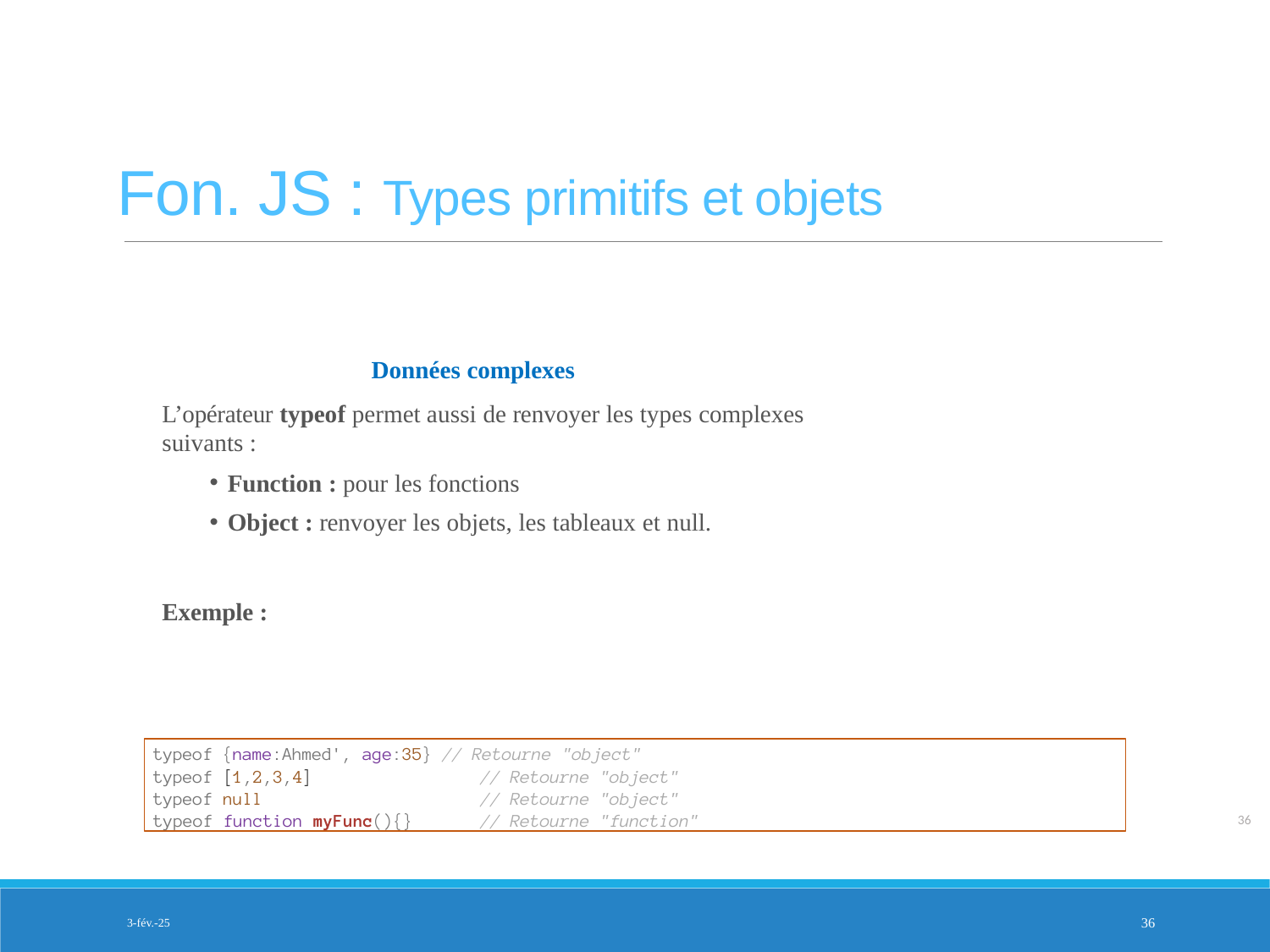

Fon. JS : Types primitifs et objets
Données complexes
L’opérateur typeof permet aussi de renvoyer les types complexes suivants :
Function : pour les fonctions
Object : renvoyer les objets, les tableaux et null.

Exemple :
PARTIE 2
typeof {name:Ahmed', age:35} // Retourne "object"
typeof [1,2,3,4]	// Retourne "object"
typeof null	// Retourne "object"
typeof function myFunc(){}	// Retourne "function"
36
3-fév.-25
36